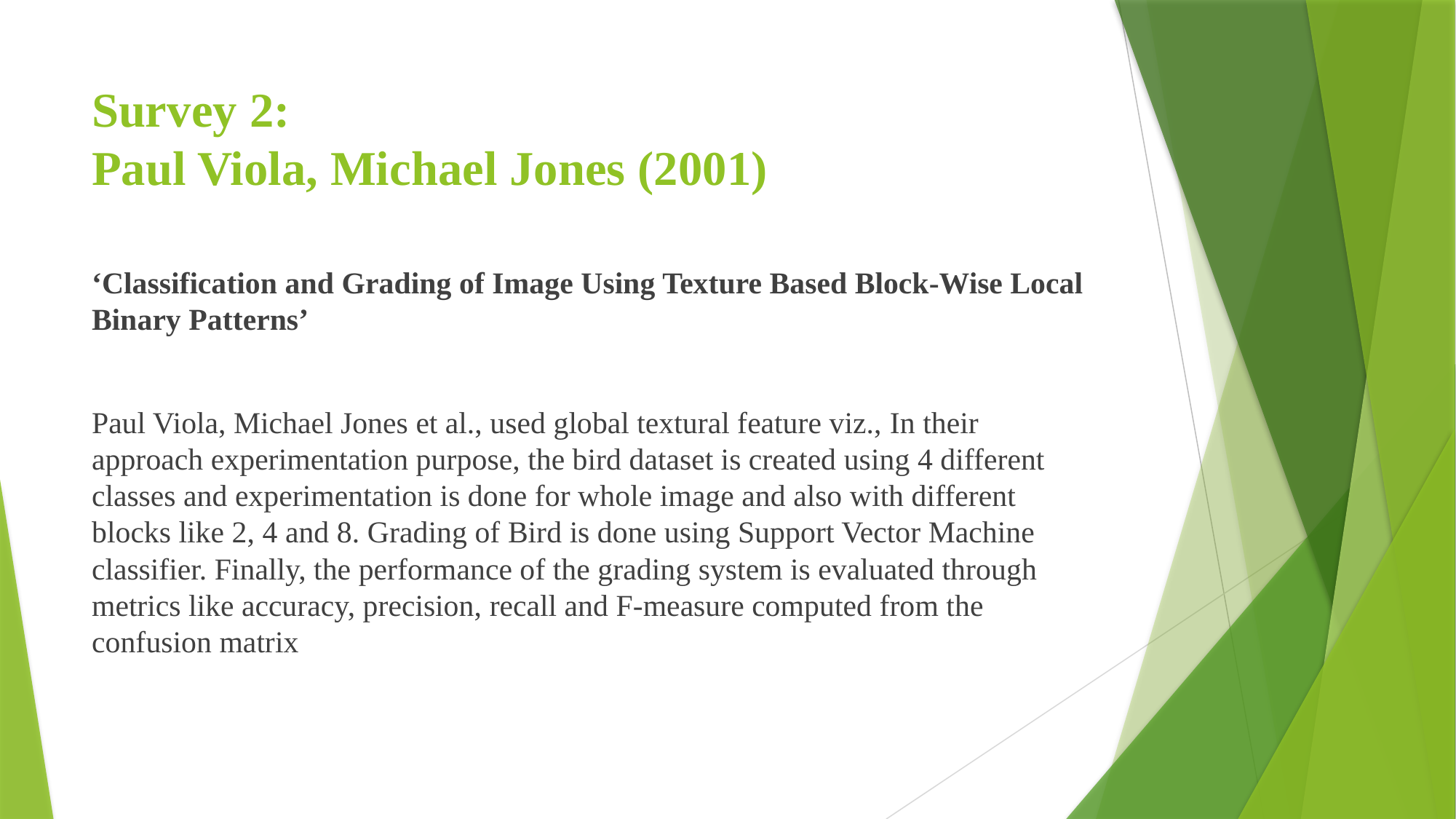

# Survey 2: Paul Viola, Michael Jones (2001)
‘Classification and Grading of Image Using Texture Based Block-Wise Local Binary Patterns’

Paul Viola, Michael Jones et al., used global textural feature viz., In their approach experimentation purpose, the bird dataset is created using 4 different classes and experimentation is done for whole image and also with different blocks like 2, 4 and 8. Grading of Bird is done using Support Vector Machine classifier. Finally, the performance of the grading system is evaluated through metrics like accuracy, precision, recall and F-measure computed from the confusion matrix